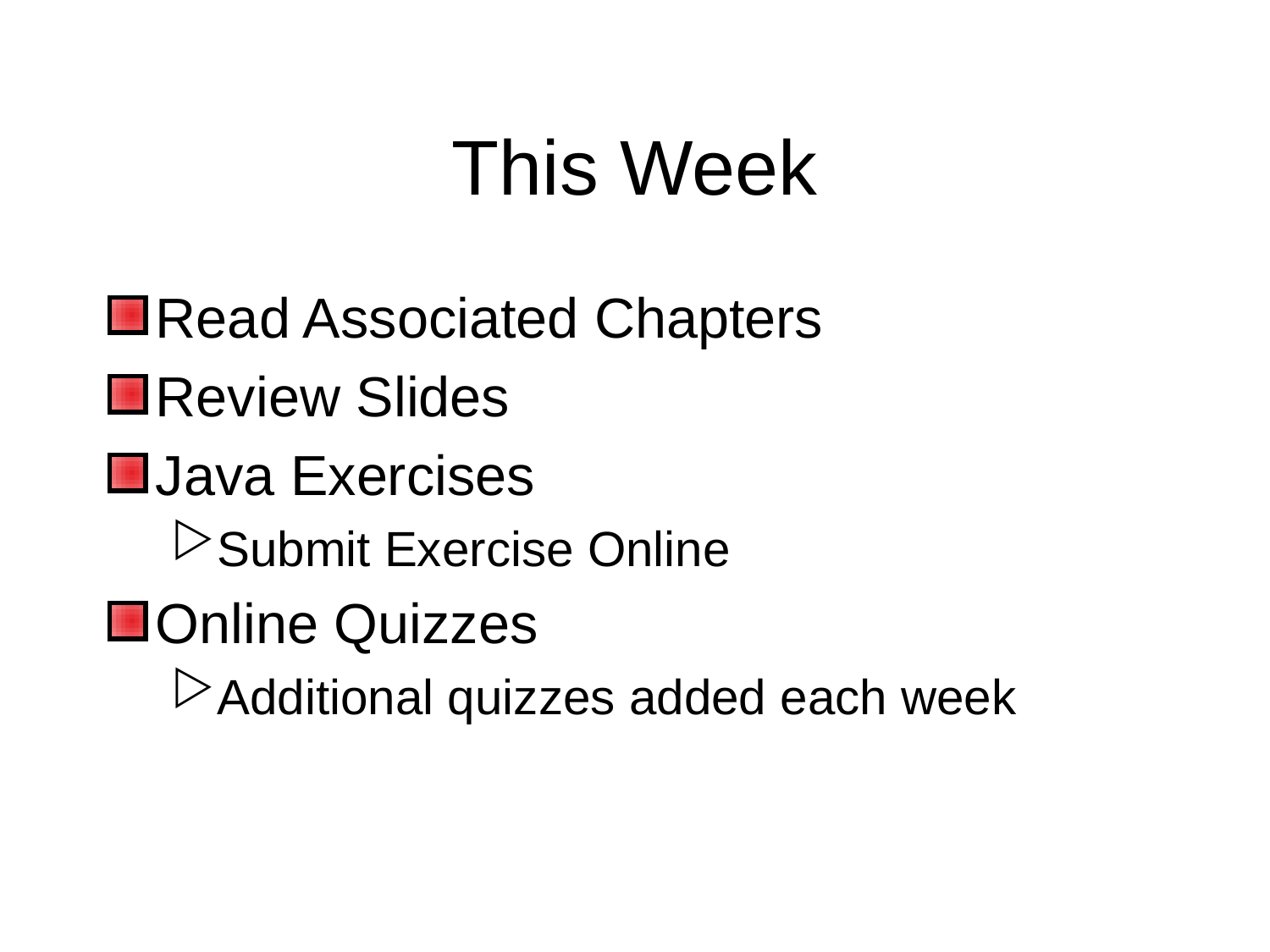

# This Week
Read Associated Chapters
Review Slides
Java Exercises
Submit Exercise Online
Online Quizzes
Additional quizzes added each week